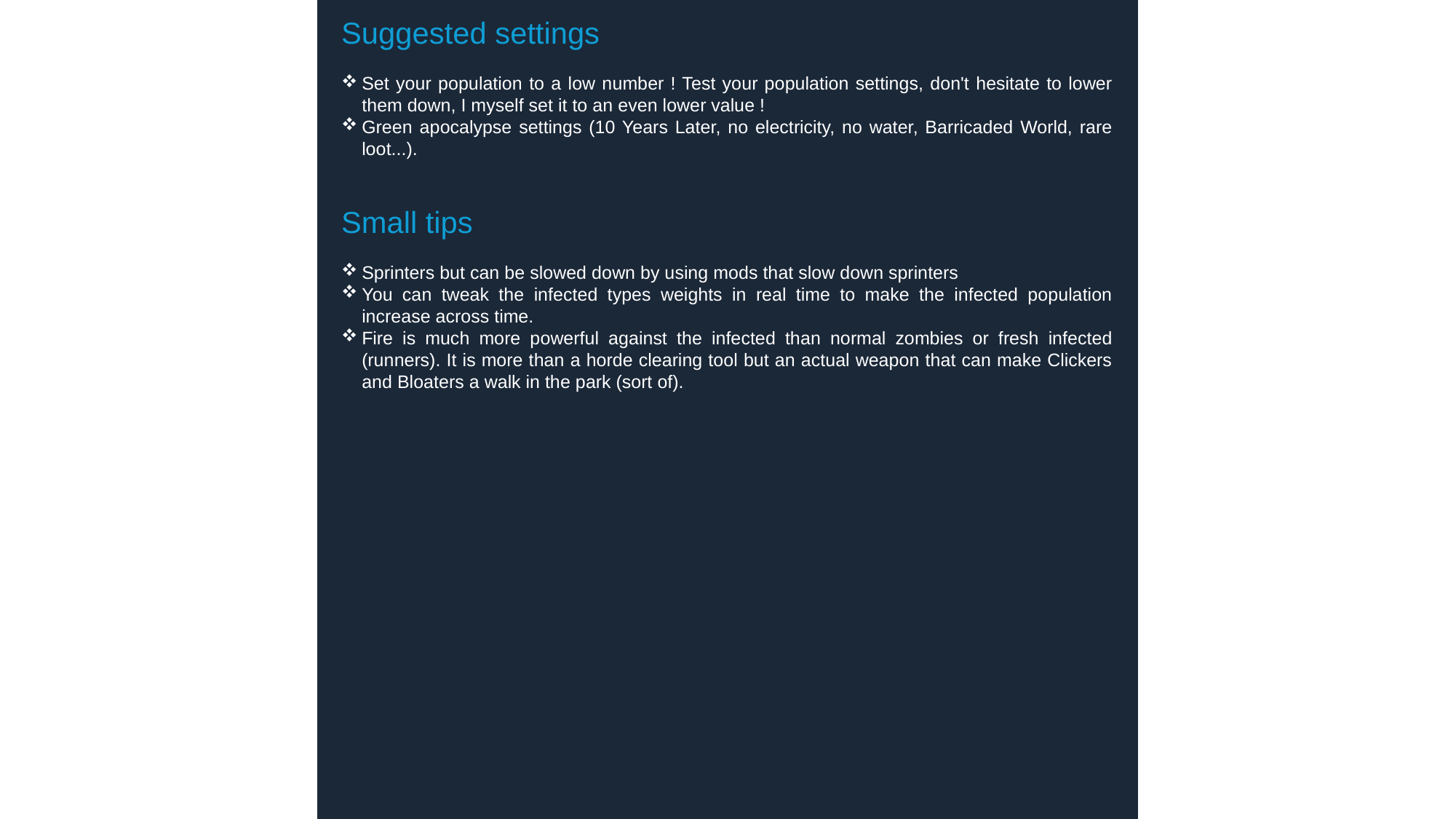

Suggested settings

Set your population to a low number ! Test your population settings, don't hesitate to lower them down, I myself set it to an even lower value !
Green apocalypse settings (10 Years Later, no electricity, no water, Barricaded World, rare loot...).

Small tips

Sprinters but can be slowed down by using mods that slow down sprinters
You can tweak the infected types weights in real time to make the infected population increase across time.
Fire is much more powerful against the infected than normal zombies or fresh infected (runners). It is more than a horde clearing tool but an actual weapon that can make Clickers and Bloaters a walk in the park (sort of).